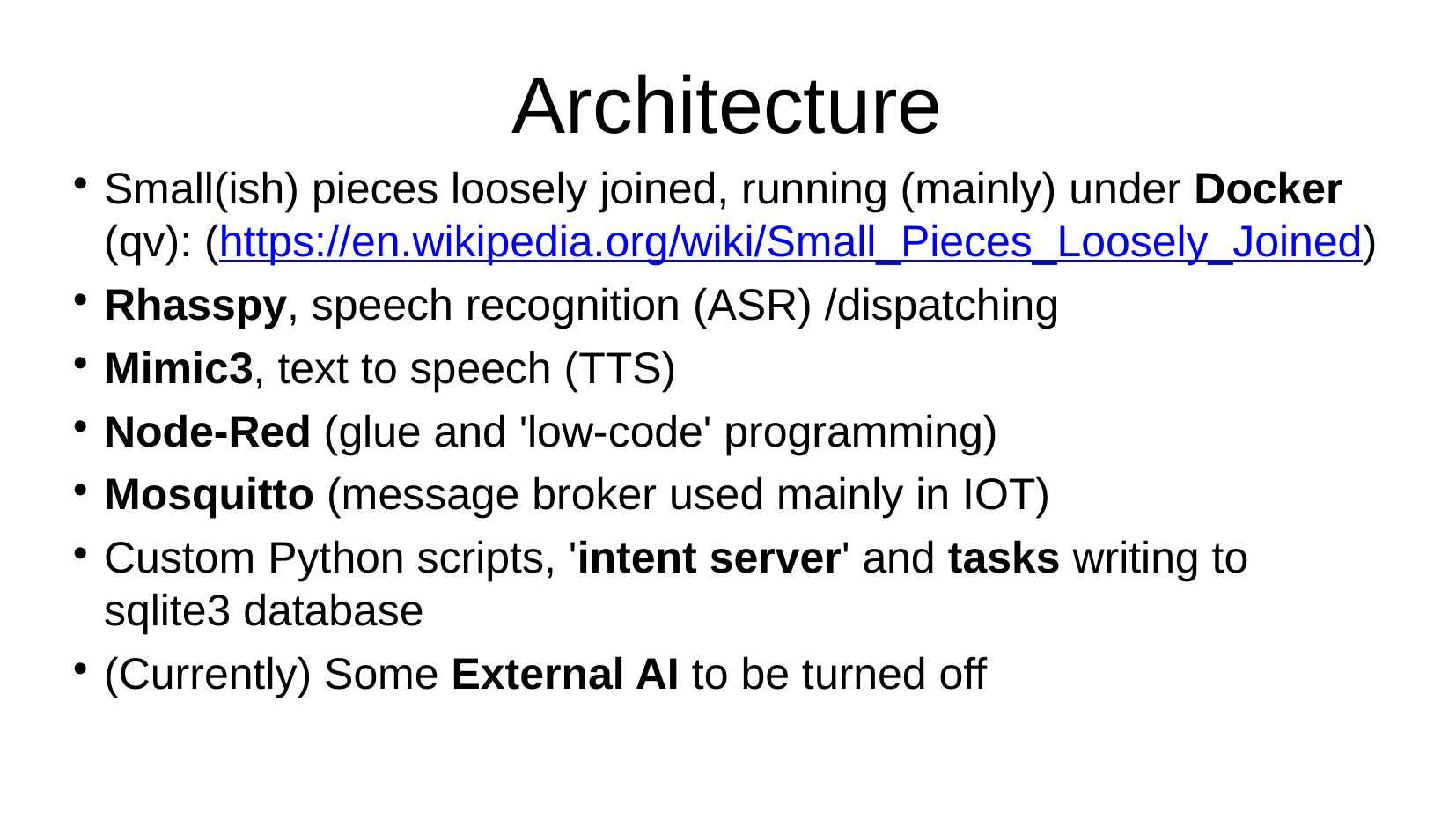

Architecture
Small(ish) pieces loosely joined, running (mainly) under Docker (qv): (https://en.wikipedia.org/wiki/Small_Pieces_Loosely_Joined)
Rhasspy, speech recognition (ASR) /dispatching
Mimic3, text to speech (TTS)
Node-Red (glue and 'low-code' programming)
Mosquitto (message broker used mainly in IOT)
Custom Python scripts, 'intent server' and tasks writing to sqlite3 database
(Currently) Some External AI to be turned off